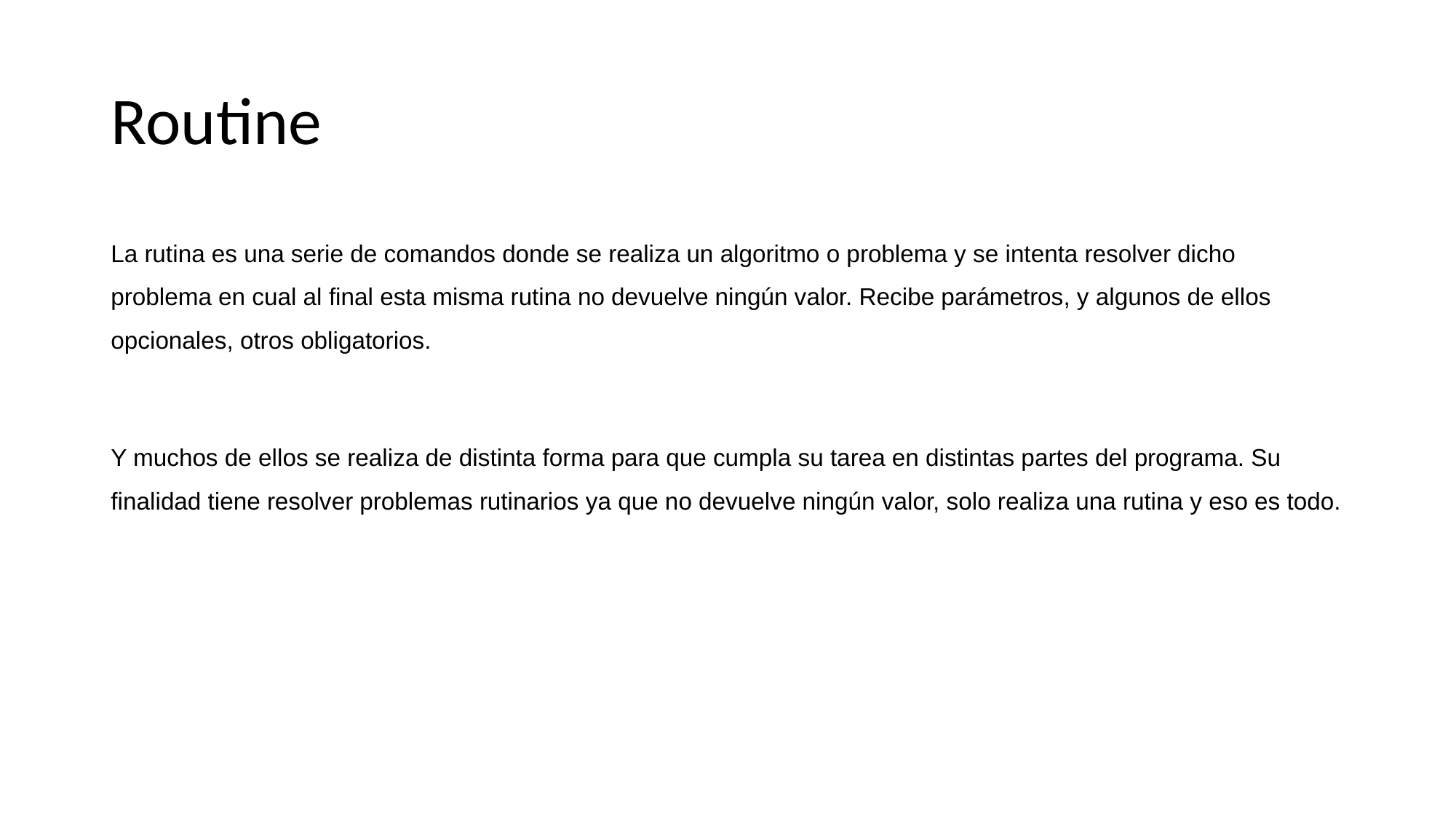

# Routine
La rutina es una serie de comandos donde se realiza un algoritmo o problema y se intenta resolver dicho problema en cual al final esta misma rutina no devuelve ningún valor. Recibe parámetros, y algunos de ellos opcionales, otros obligatorios.

Y muchos de ellos se realiza de distinta forma para que cumpla su tarea en distintas partes del programa. Su finalidad tiene resolver problemas rutinarios ya que no devuelve ningún valor, solo realiza una rutina y eso es todo.